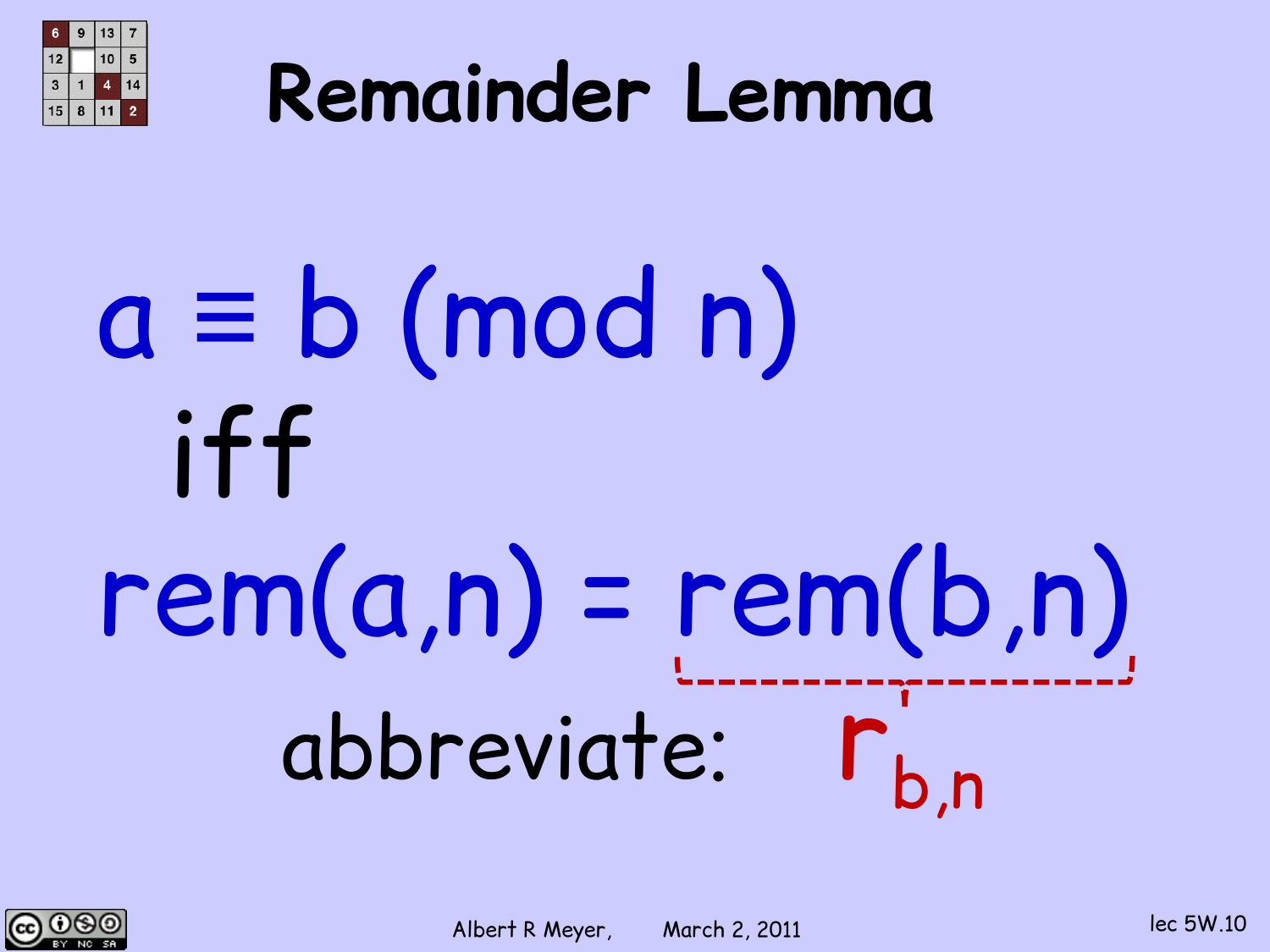

Remainder Lemma
a ≡ b (mod n)
  iff
rem(a,n) = rem(b,n)

rb,n
abbreviate:
lec 5W.10